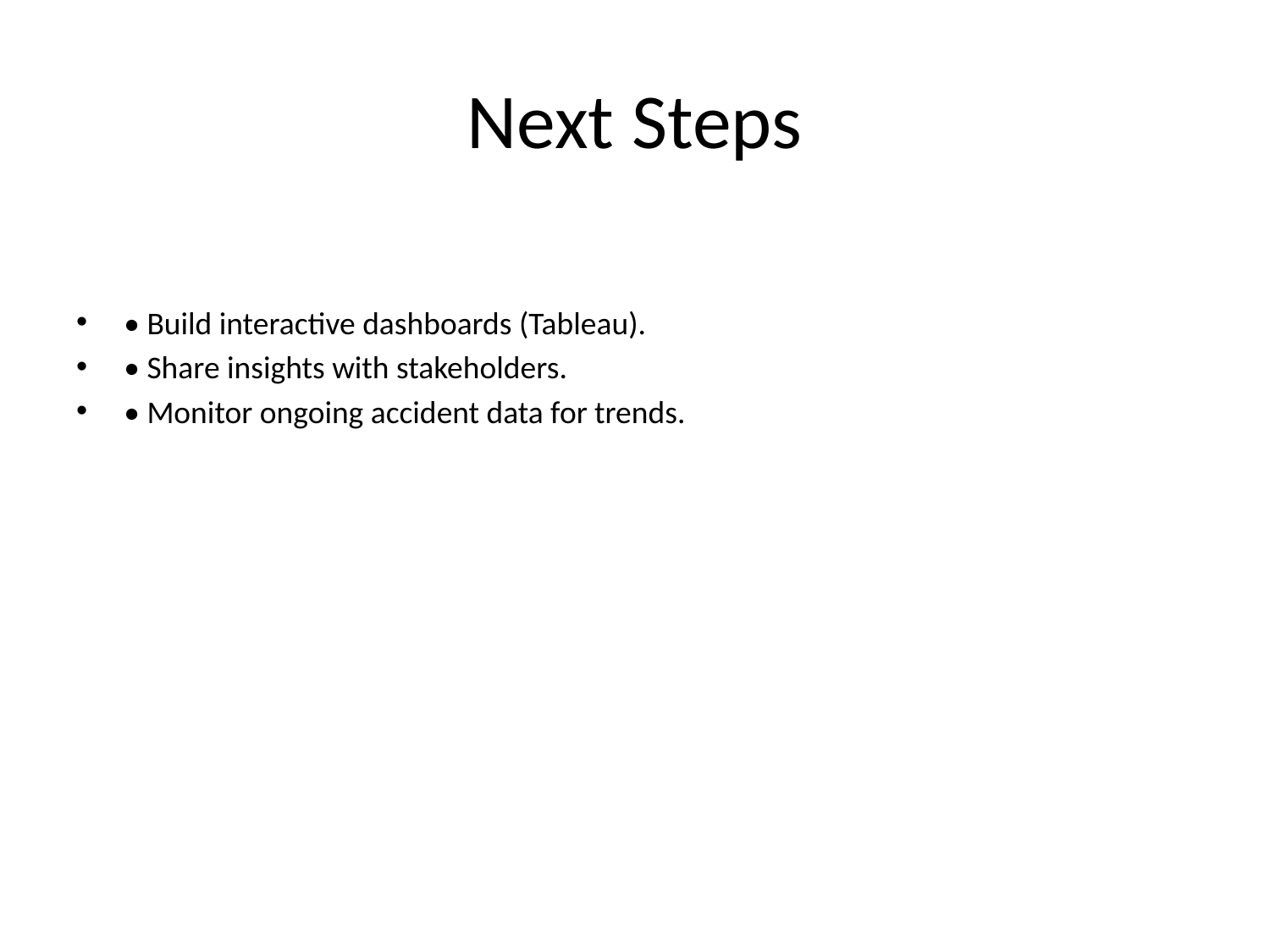

# Next Steps

• Build interactive dashboards (Tableau).
• Share insights with stakeholders.
• Monitor ongoing accident data for trends.